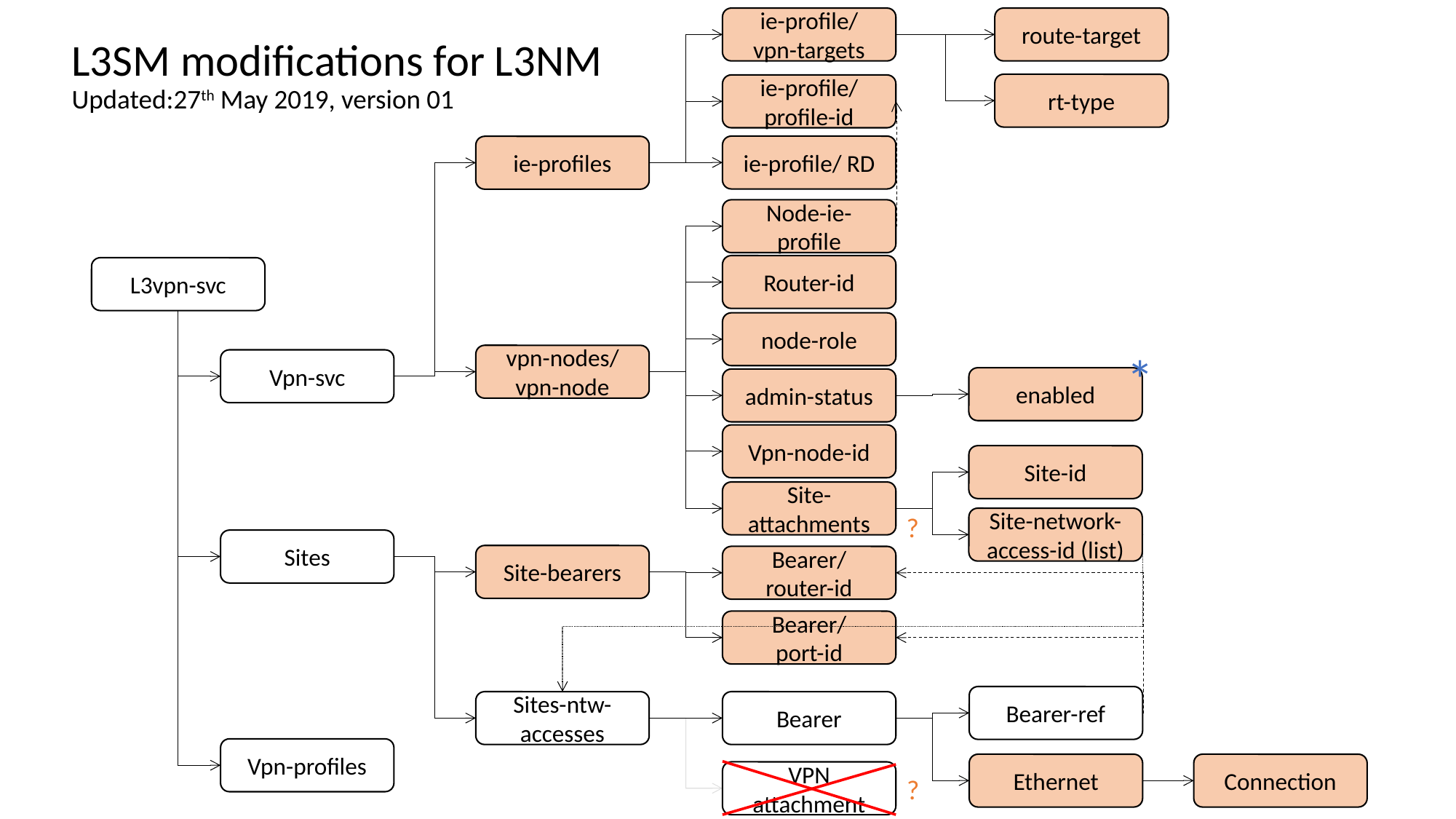

ie-profile/ vpn-targets
route-target
# L3SM modifications for L3NM Updated:27th May 2019, version 01
rt-type
ie-profile/
profile-id
ie-profile/ RD
ie-profiles
Node-ie-profile
Router-id
L3vpn-svc
node-role
*
vpn-nodes/
vpn-node
Vpn-svc
enabled
admin-status
Vpn-node-id
Site-id
Site-attachments
?
Site-network-access-id (list)
Sites
Site-bearers
Bearer/
router-id
Bearer/
port-id
Bearer-ref
Sites-ntw-accesses
Bearer
Vpn-profiles
Ethernet
Connection
VPN attachment
?